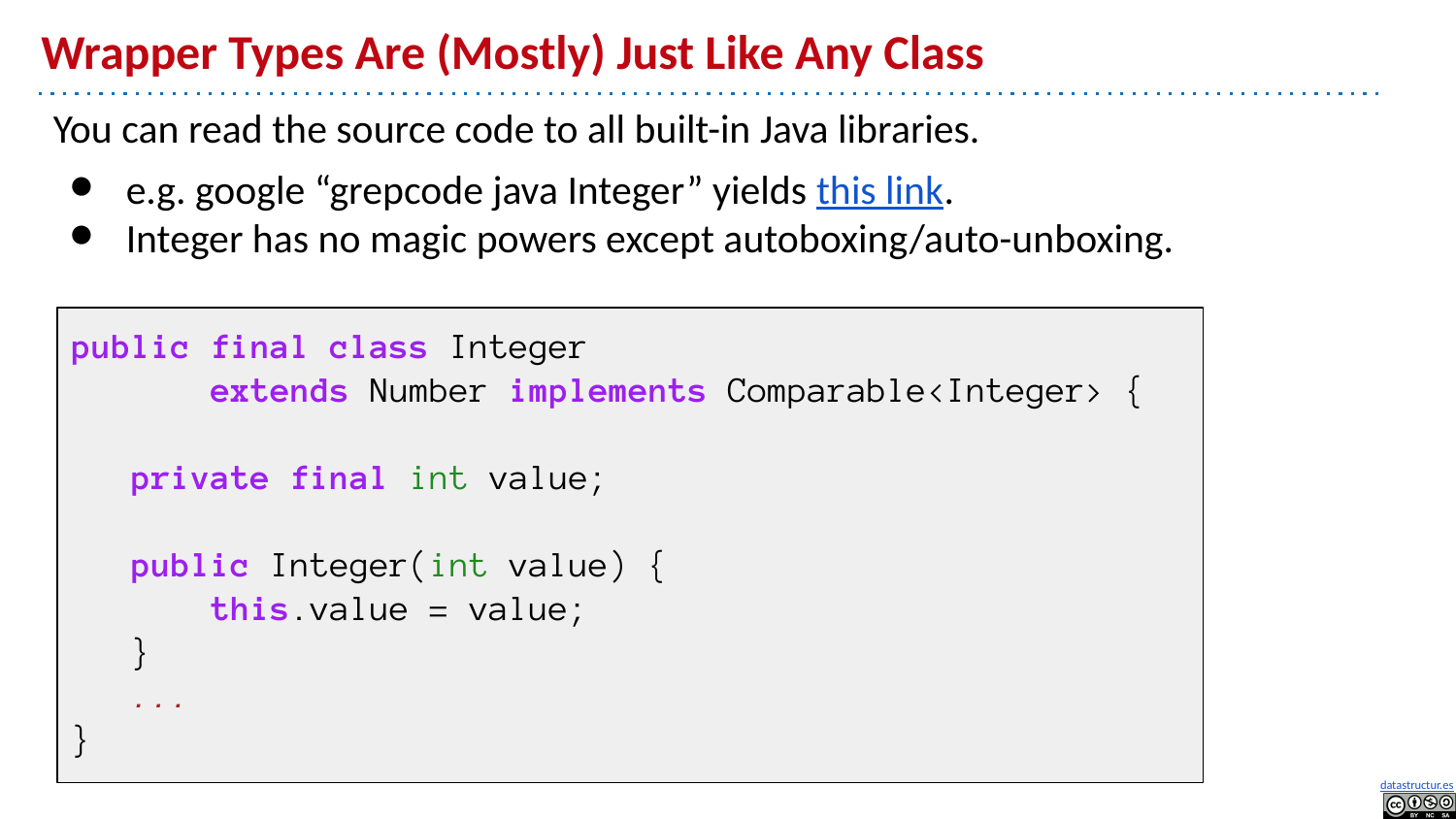

# Wrapper Types Are (Mostly) Just Like Any Class
You can read the source code to all built-in Java libraries.
e.g. google “grepcode java Integer” yields this link.
Integer has no magic powers except autoboxing/auto-unboxing.

public final class Integer
       extends Number implements Comparable<Integer> {

   private final int value;

   public Integer(int value) {
       this.value = value;
   }
   ...
}